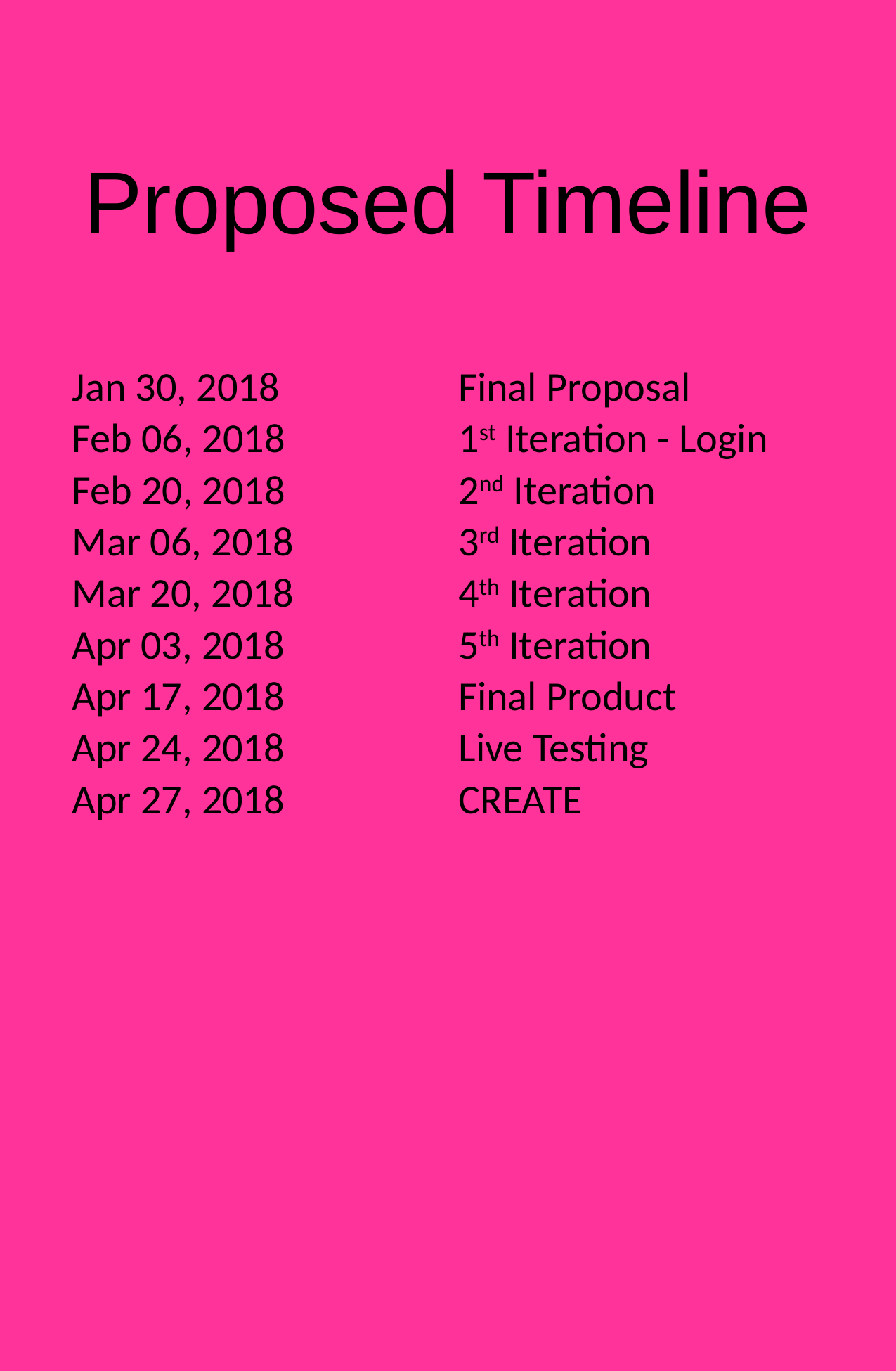

# Proposed Timeline
| Jan 30, 2018 | Final Proposal |
| --- | --- |
| Feb 06, 2018 | 1st Iteration - Login |
| Feb 20, 2018 | 2nd Iteration |
| Mar 06, 2018 | 3rd Iteration |
| Mar 20, 2018 | 4th Iteration |
| Apr 03, 2018 | 5th Iteration |
| Apr 17, 2018 | Final Product |
| Apr 24, 2018 | Live Testing |
| Apr 27, 2018 | CREATE |